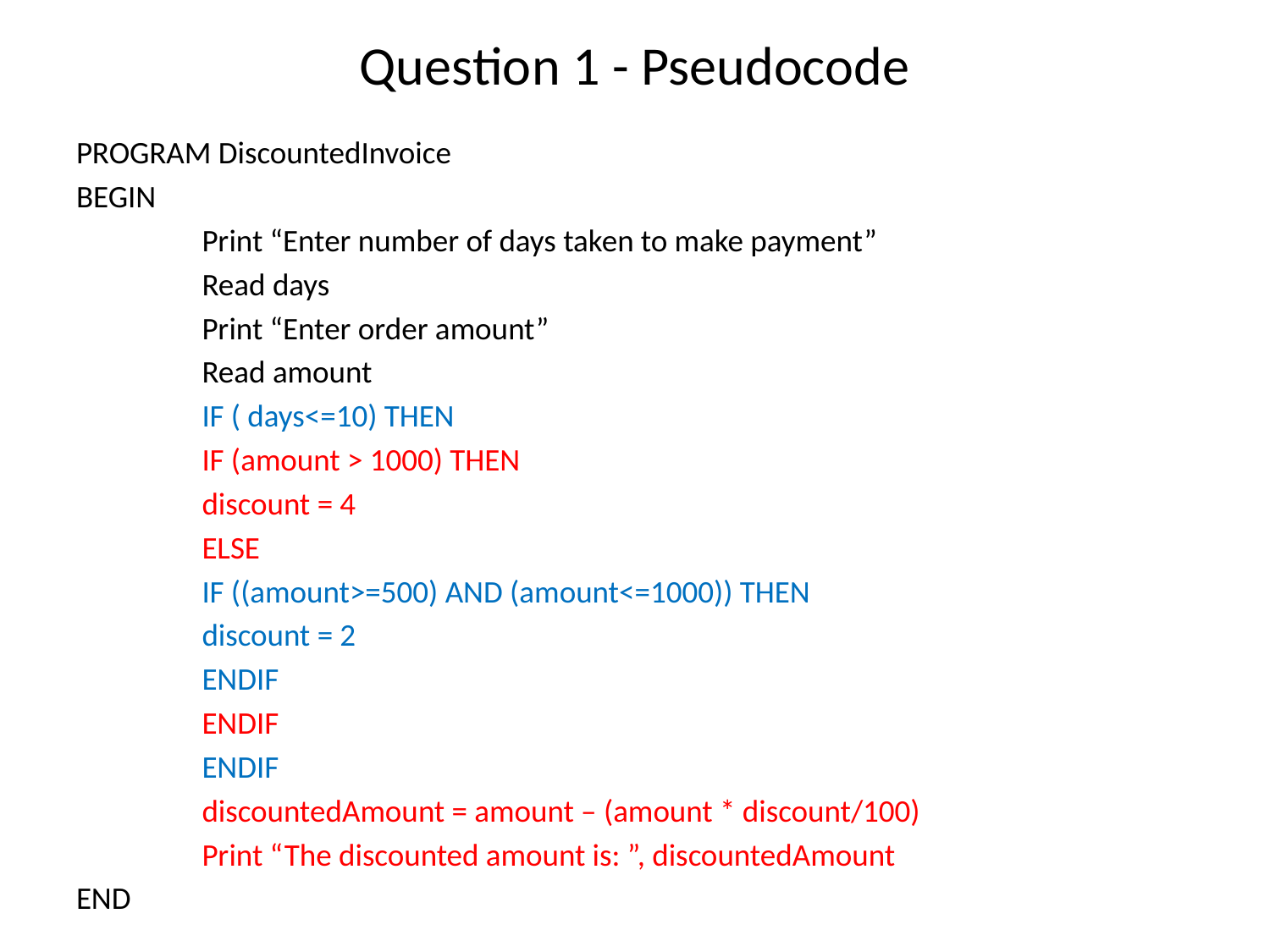

# Question 1 - Pseudocode
PROGRAM DiscountedInvoice
BEGIN
	Print “Enter number of days taken to make payment”
	Read days
	Print “Enter order amount”
	Read amount
	IF ( days<=10) THEN
		IF (amount > 1000) THEN
			discount = 4
		ELSE
			IF ((amount>=500) AND (amount<=1000)) THEN
				discount = 2
			ENDIF
		ENDIF
	ENDIF
	discountedAmount = amount – (amount * discount/100)
	Print “The discounted amount is: ”, discountedAmount
END